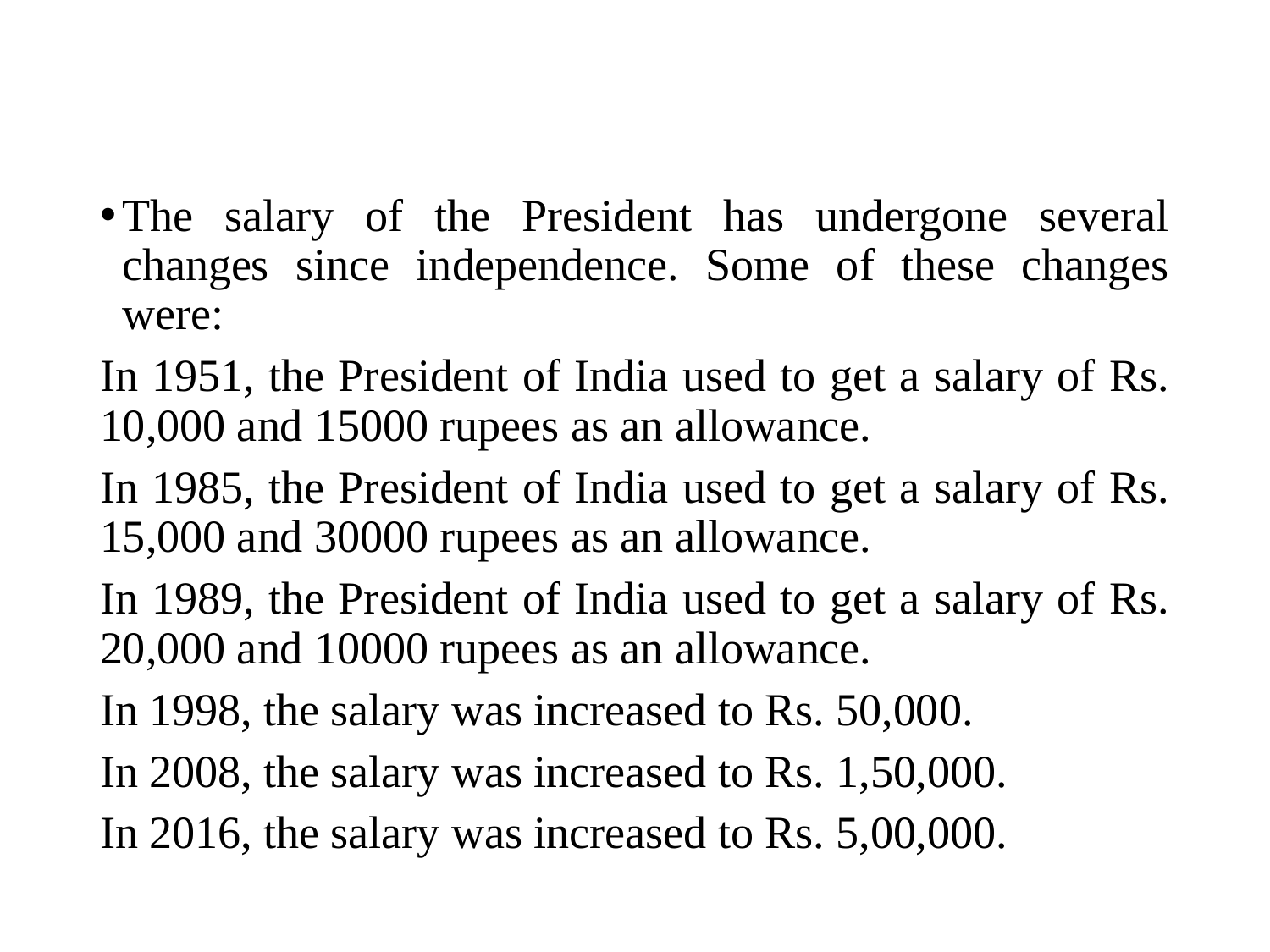

The salary of the President has undergone several changes since independence. Some of these changes were:
In 1951, the President of India used to get a salary of Rs. 10,000 and 15000 rupees as an allowance.
In 1985, the President of India used to get a salary of Rs. 15,000 and 30000 rupees as an allowance.
In 1989, the President of India used to get a salary of Rs. 20,000 and 10000 rupees as an allowance.
In 1998, the salary was increased to Rs. 50,000.
In 2008, the salary was increased to Rs. 1,50,000.
In 2016, the salary was increased to Rs. 5,00,000.